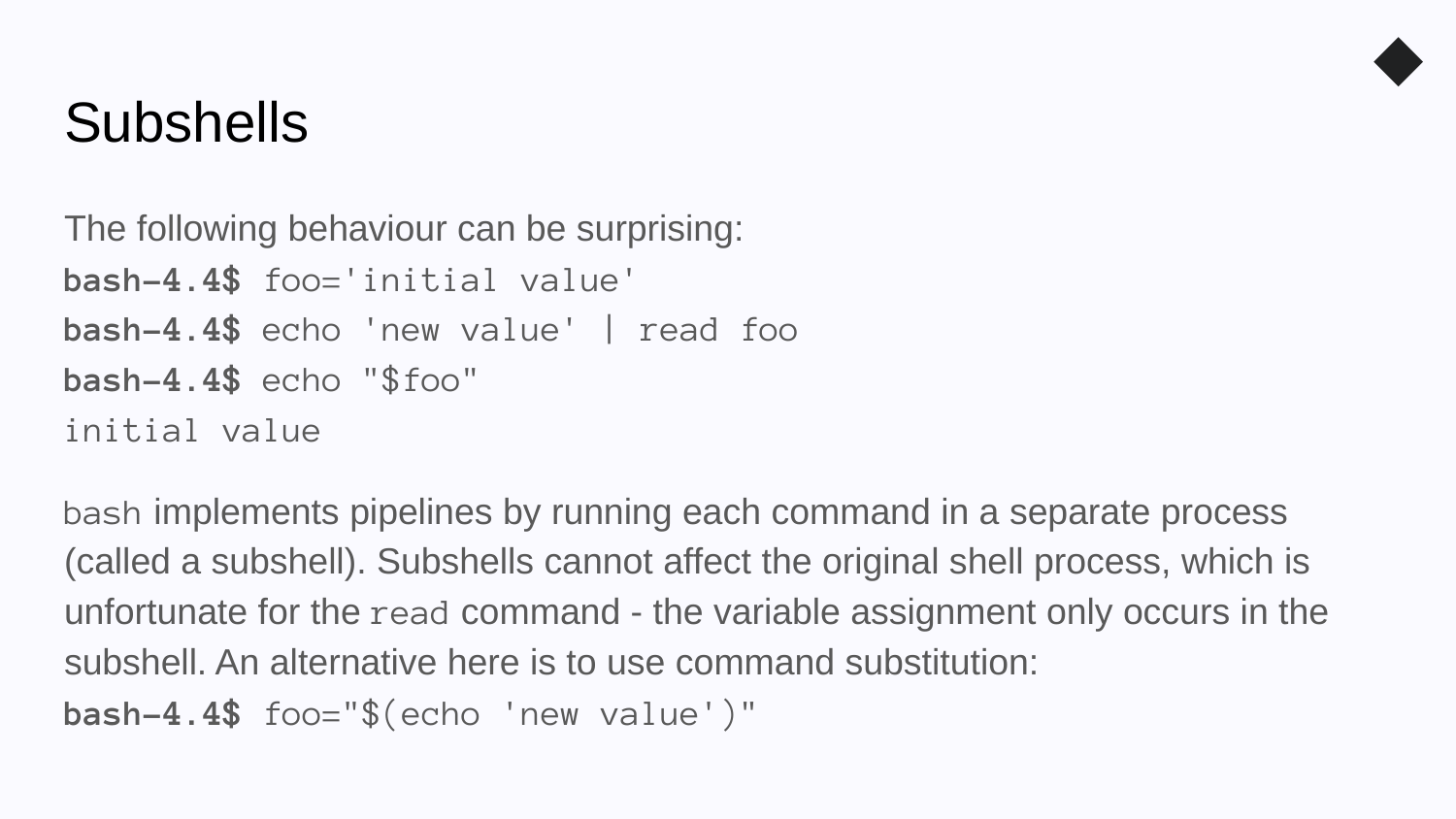

◆
# Subshells
The following behaviour can be surprising:
bash-4.4$ foo='initial value'
bash-4.4$ echo 'new value' | read foo
bash-4.4$ echo "$foo"
initial value
bash implements pipelines by running each command in a separate process (called a subshell). Subshells cannot affect the original shell process, which is unfortunate for the read command - the variable assignment only occurs in the subshell. An alternative here is to use command substitution:
bash-4.4$ foo="$(echo 'new value')"